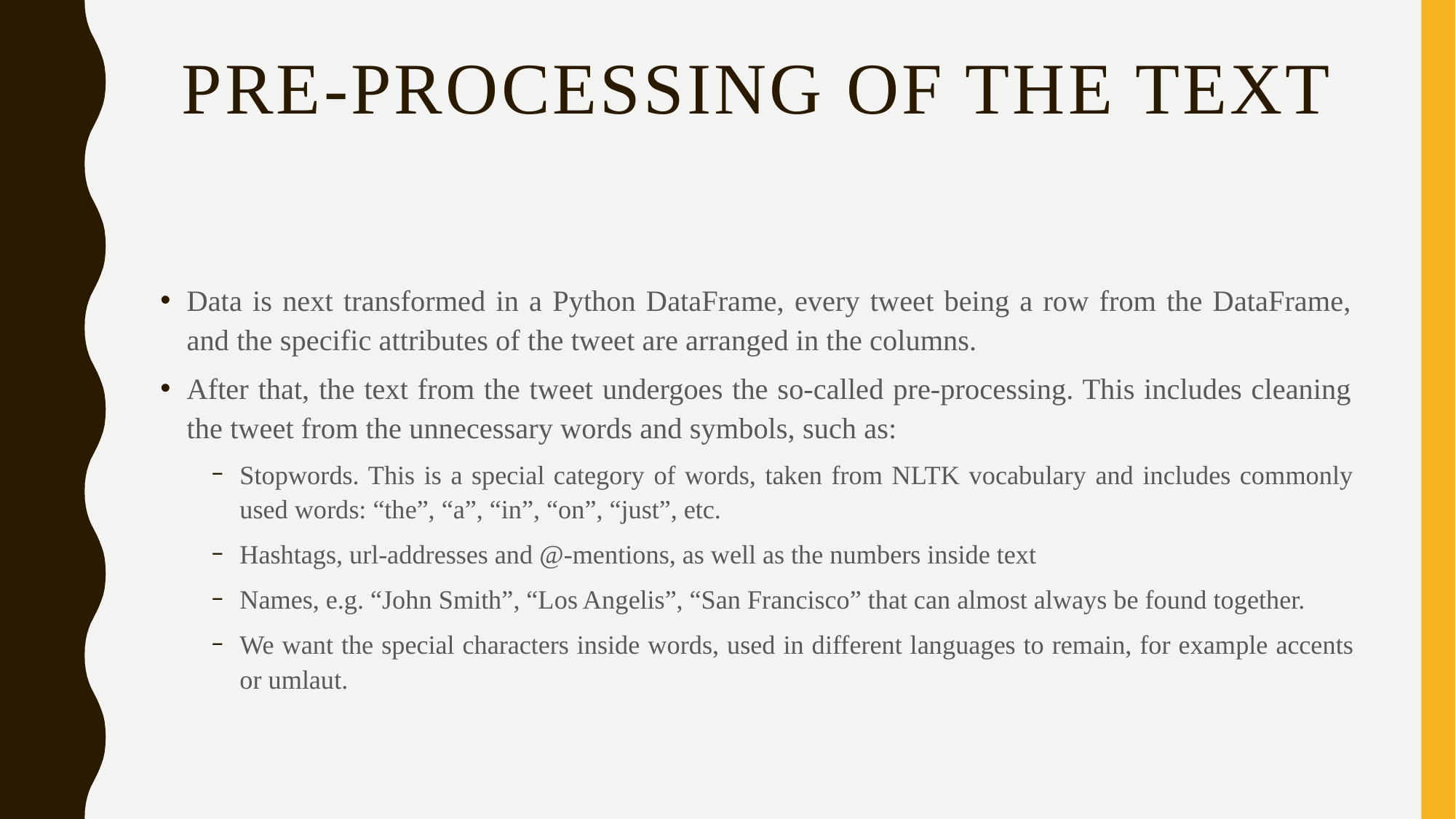

# Pre-processing of the text
Data is next transformed in a Python DataFrame, every tweet being a row from the DataFrame, and the specific attributes of the tweet are arranged in the columns.
After that, the text from the tweet undergoes the so-called pre-processing. This includes cleaning the tweet from the unnecessary words and symbols, such as:
Stopwords. This is a special category of words, taken from NLTK vocabulary and includes commonly used words: “the”, “a”, “in”, “on”, “just”, etc.
Hashtags, url-addresses and @-mentions, as well as the numbers inside text
Names, e.g. “John Smith”, “Los Angelis”, “San Francisco” that can almost always be found together.
We want the special characters inside words, used in different languages to remain, for example accents or umlaut.